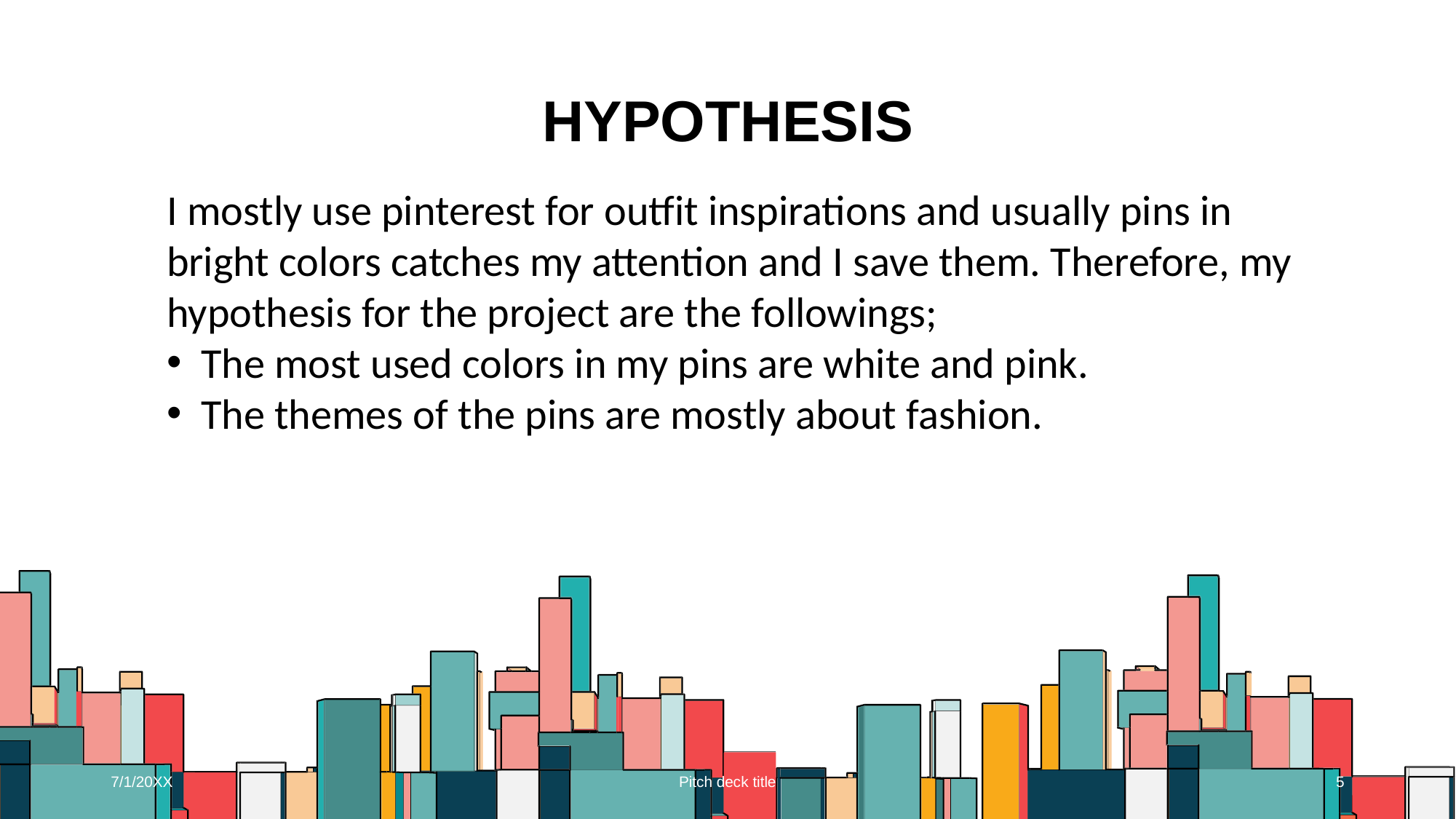

# hypothesıs
I mostly use pinterest for outfit inspirations and usually pins in bright colors catches my attention and I save them. Therefore, my hypothesis for the project are the followings;
The most used colors in my pins are white and pink.
The themes of the pins are mostly about fashion.
7/1/20XX
Pitch deck title
5